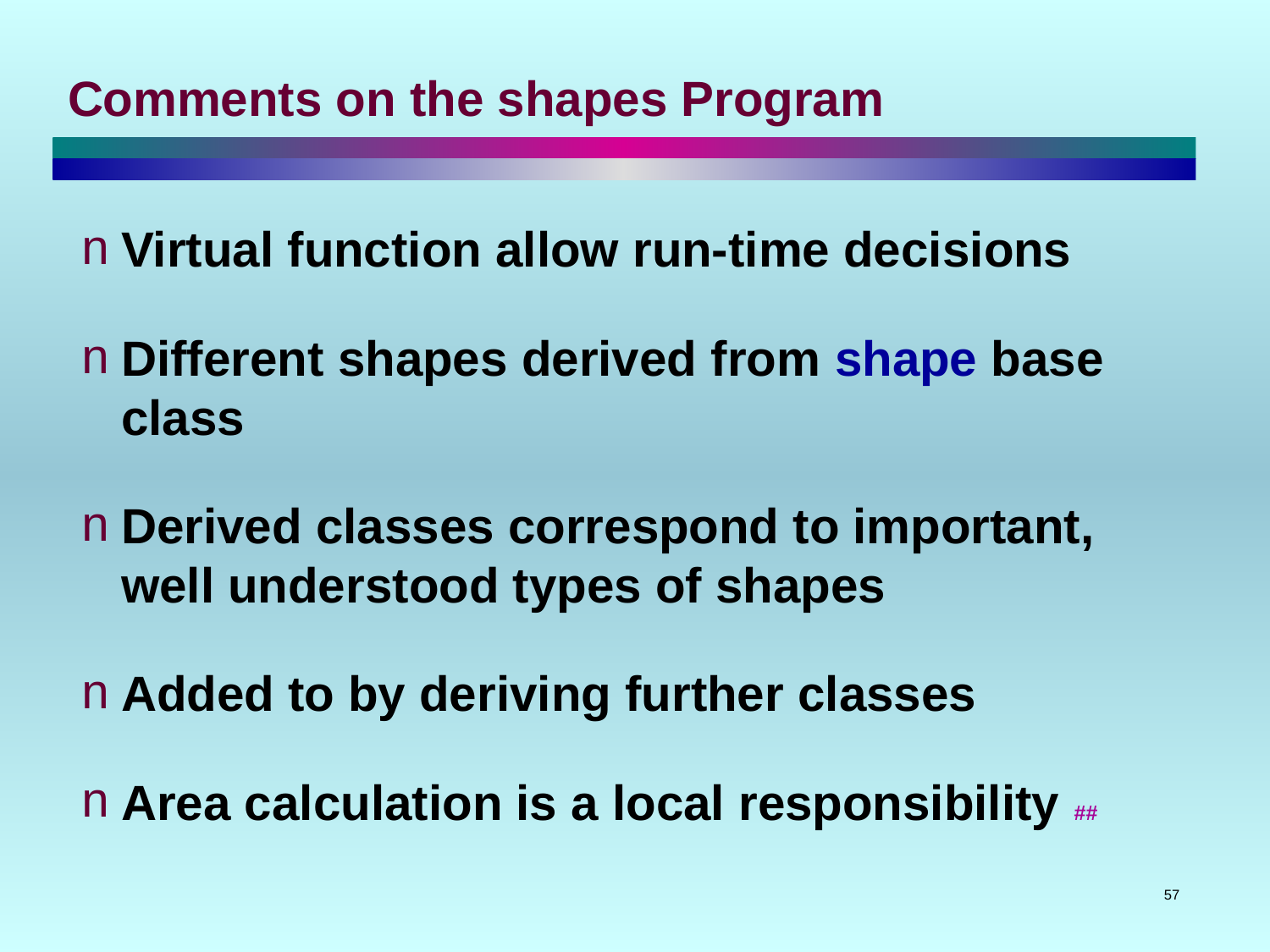

# Comments on the shapes Program
Virtual function allow run-time decisions
Different shapes derived from shape base class
Derived classes correspond to important, well understood types of shapes
Added to by deriving further classes
Area calculation is a local responsibility ##